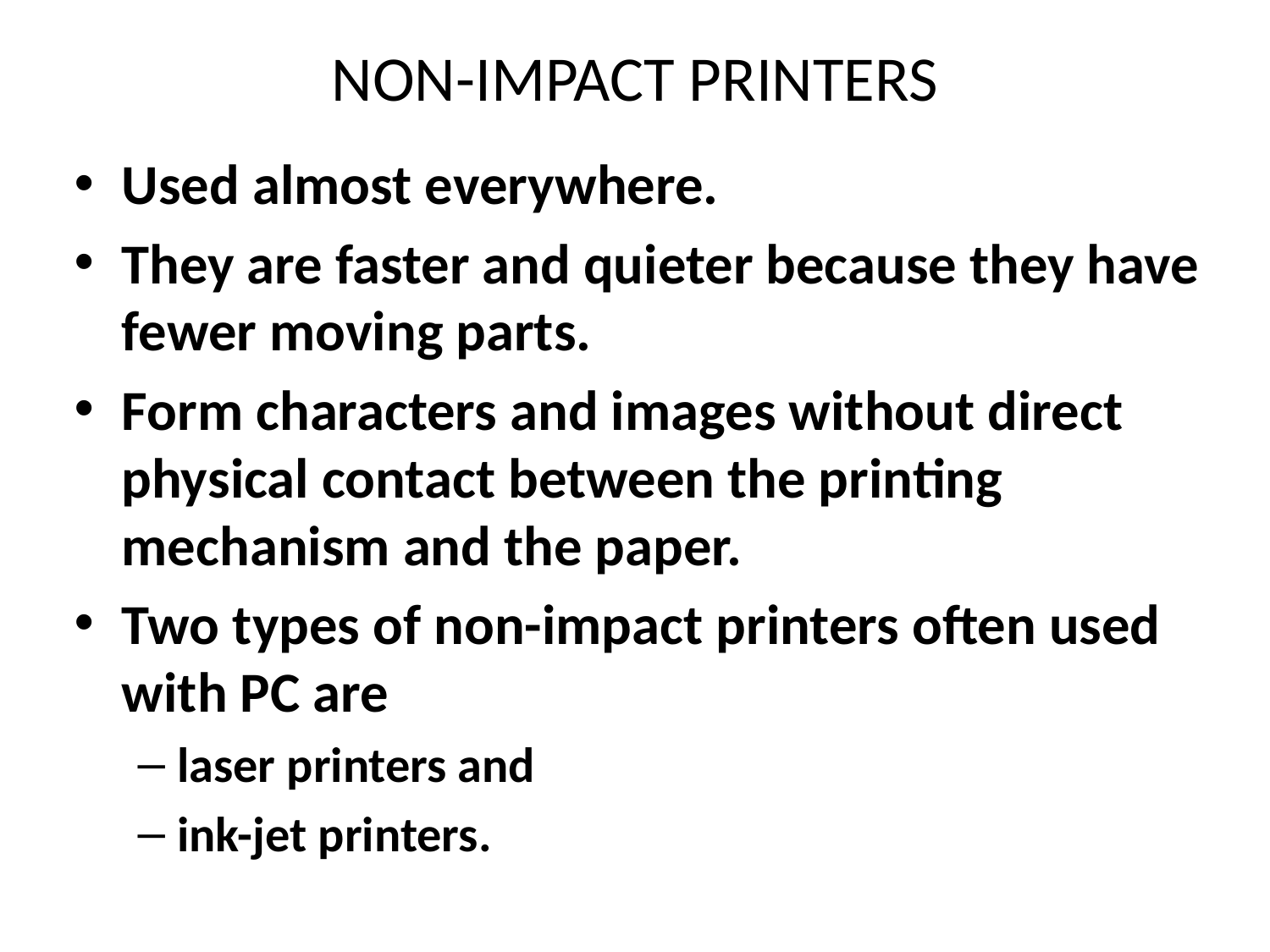

# NON-IMPACT PRINTERS
Used almost everywhere.
They are faster and quieter because they have fewer moving parts.
Form characters and images without direct physical contact between the printing mechanism and the paper.
Two types of non-impact printers often used with PC are
laser printers and
ink-jet printers.